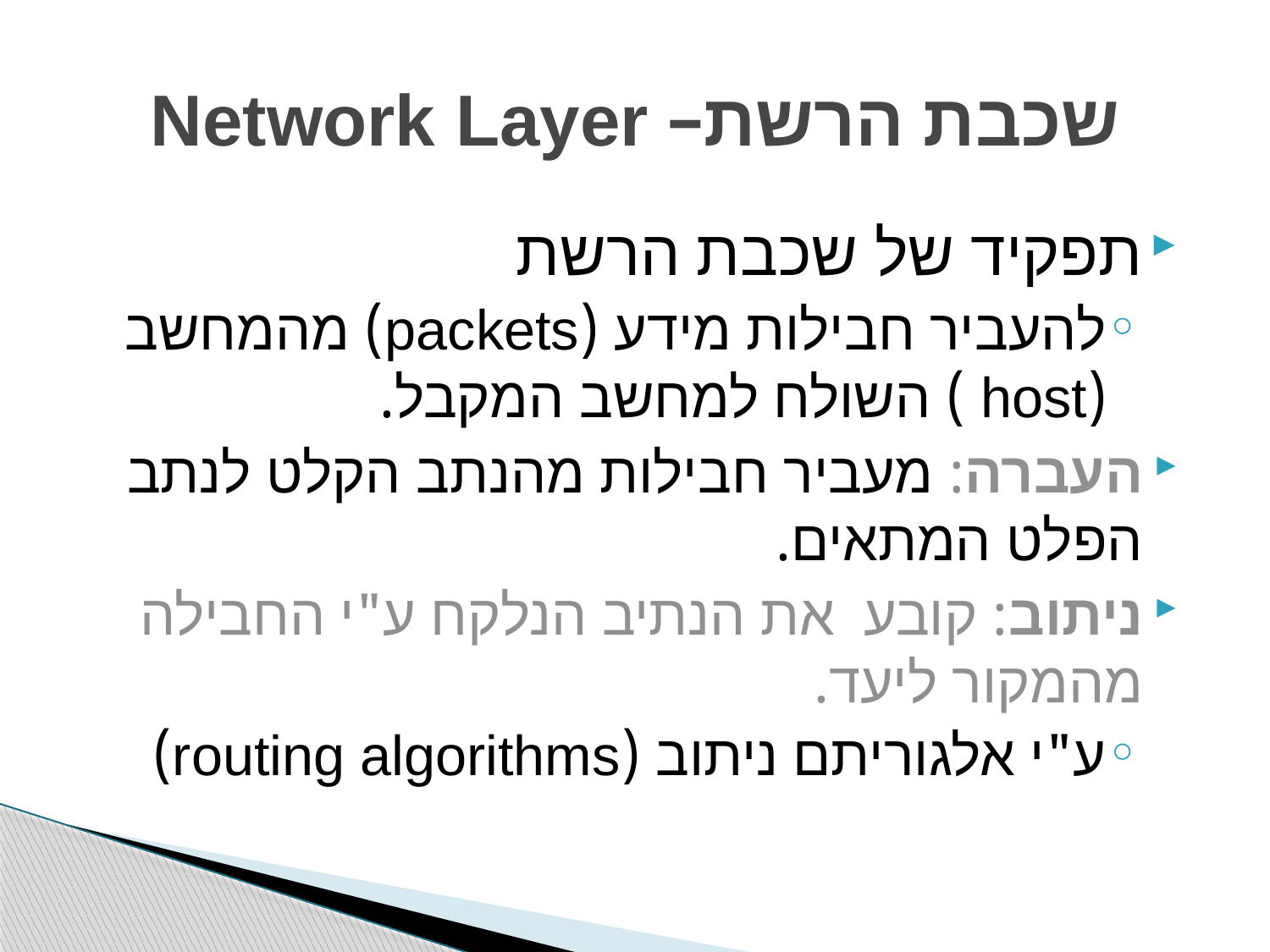

# שכבת הרשת– Network Layer
תפקיד של שכבת הרשת
להעביר חבילות מידע (packets) מהמחשב (host ) השולח למחשב המקבל.
העברה: מעביר חבילות מהנתב הקלט לנתב הפלט המתאים.
ניתוב: קובע  את הנתיב הנלקח ע"י החבילה מהמקור ליעד.
ע"י אלגוריתם ניתוב (routing algorithms)